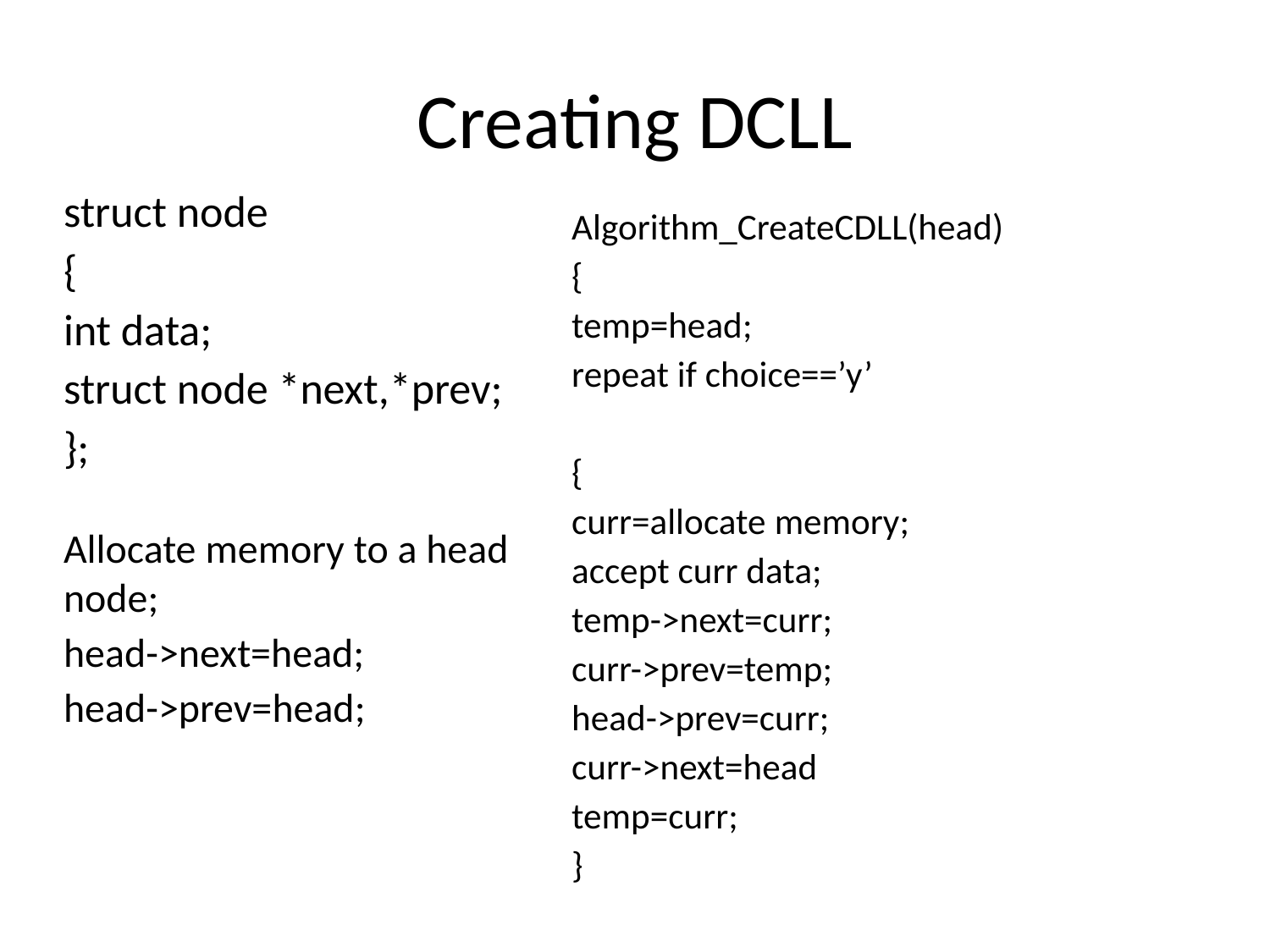

# Creating DCLL
struct node
{
int data;
struct node *next,*prev;
};
Algorithm_CreateCDLL(head)
{
temp=head;
repeat if choice==’y’

{
curr=allocate memory;
accept curr data;
temp->next=curr;
curr->prev=temp;
head->prev=curr;
curr->next=head
temp=curr;
}

Allocate memory to a head node;
head->next=head;
head->prev=head;